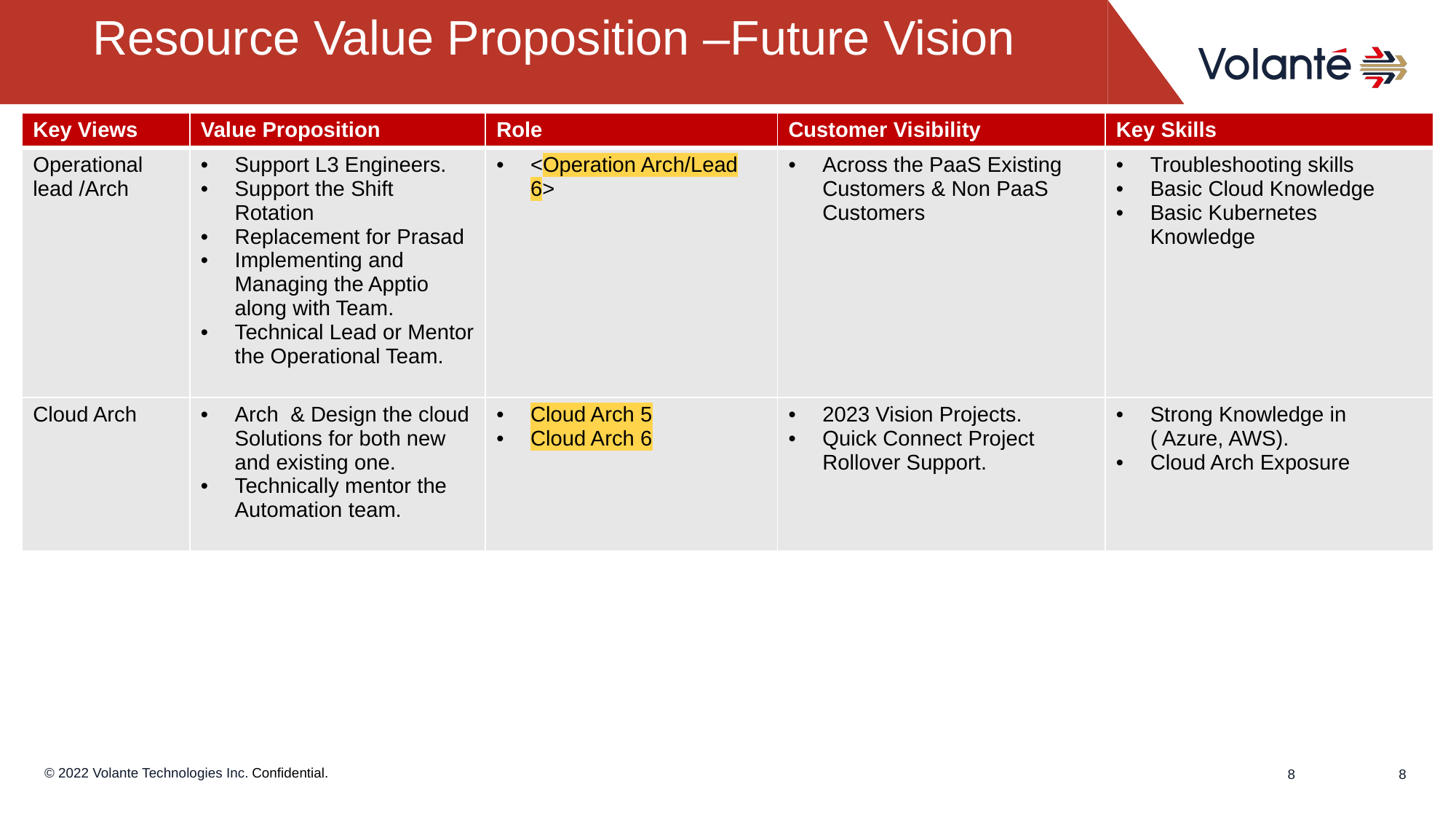

Resource Value Proposition –Future Vision

| Key Views | Value Proposition | Role | Customer Visibility | Key Skills |
| --- | --- | --- | --- | --- |
| Operational lead /Arch | Support L3 Engineers. Support the Shift Rotation Replacement for Prasad Implementing and Managing the Apptio along with Team. Technical Lead or Mentor the Operational Team. | <Operation Arch/Lead 6> | Across the PaaS Existing Customers & Non PaaS Customers | Troubleshooting skills Basic Cloud Knowledge Basic Kubernetes Knowledge |
| Cloud Arch | Arch & Design the cloud Solutions for both new and existing one. Technically mentor the Automation team. | Cloud Arch 5 Cloud Arch 6 | 2023 Vision Projects. Quick Connect Project Rollover Support. | Strong Knowledge in ( Azure, AWS). Cloud Arch Exposure |
8
8